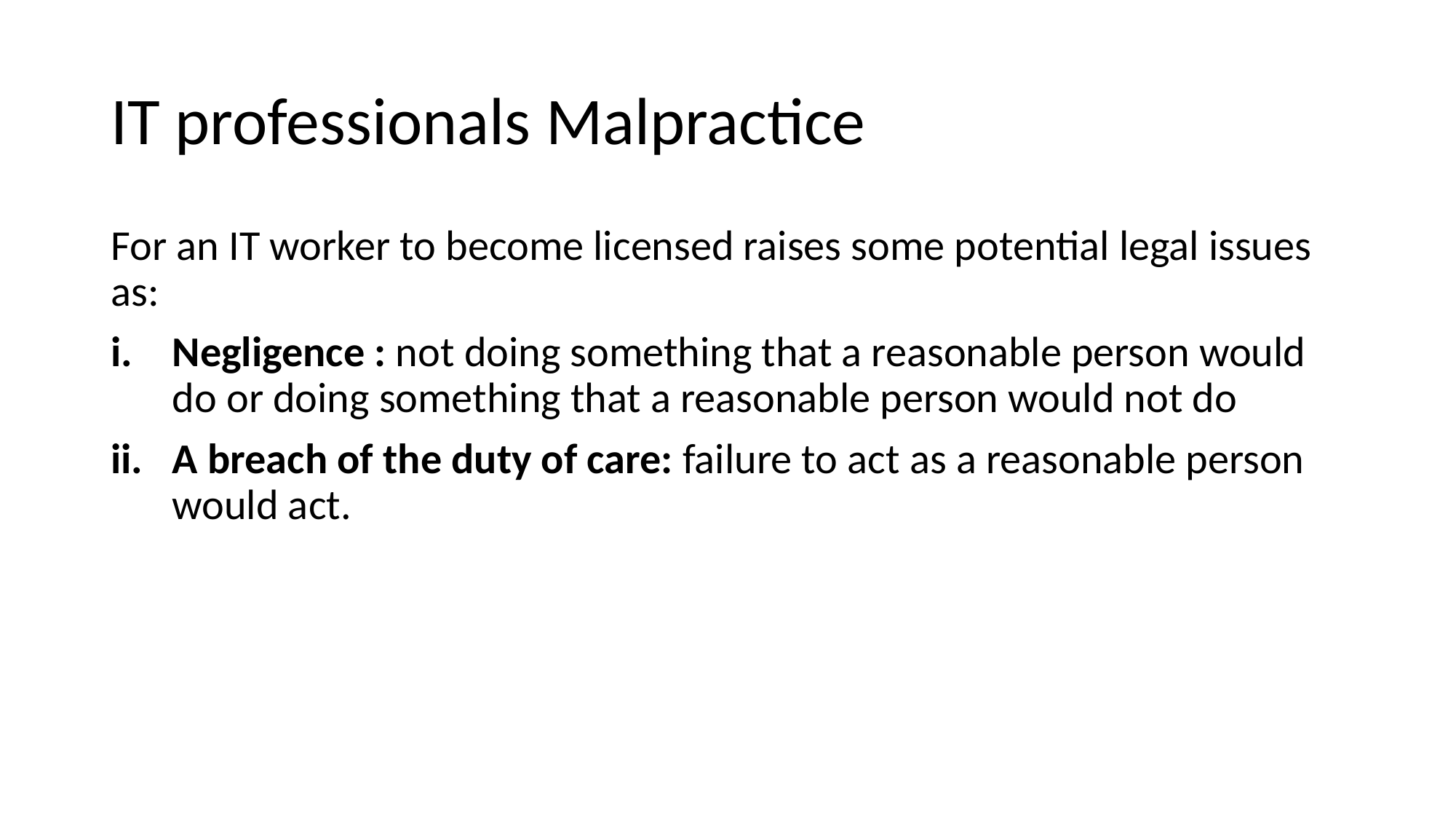

# IT professionals Malpractice
For an IT worker to become licensed raises some potential legal issues as:
Negligence : not doing something that a reasonable person would do or doing something that a reasonable person would not do
A breach of the duty of care: failure to act as a reasonable person would act.